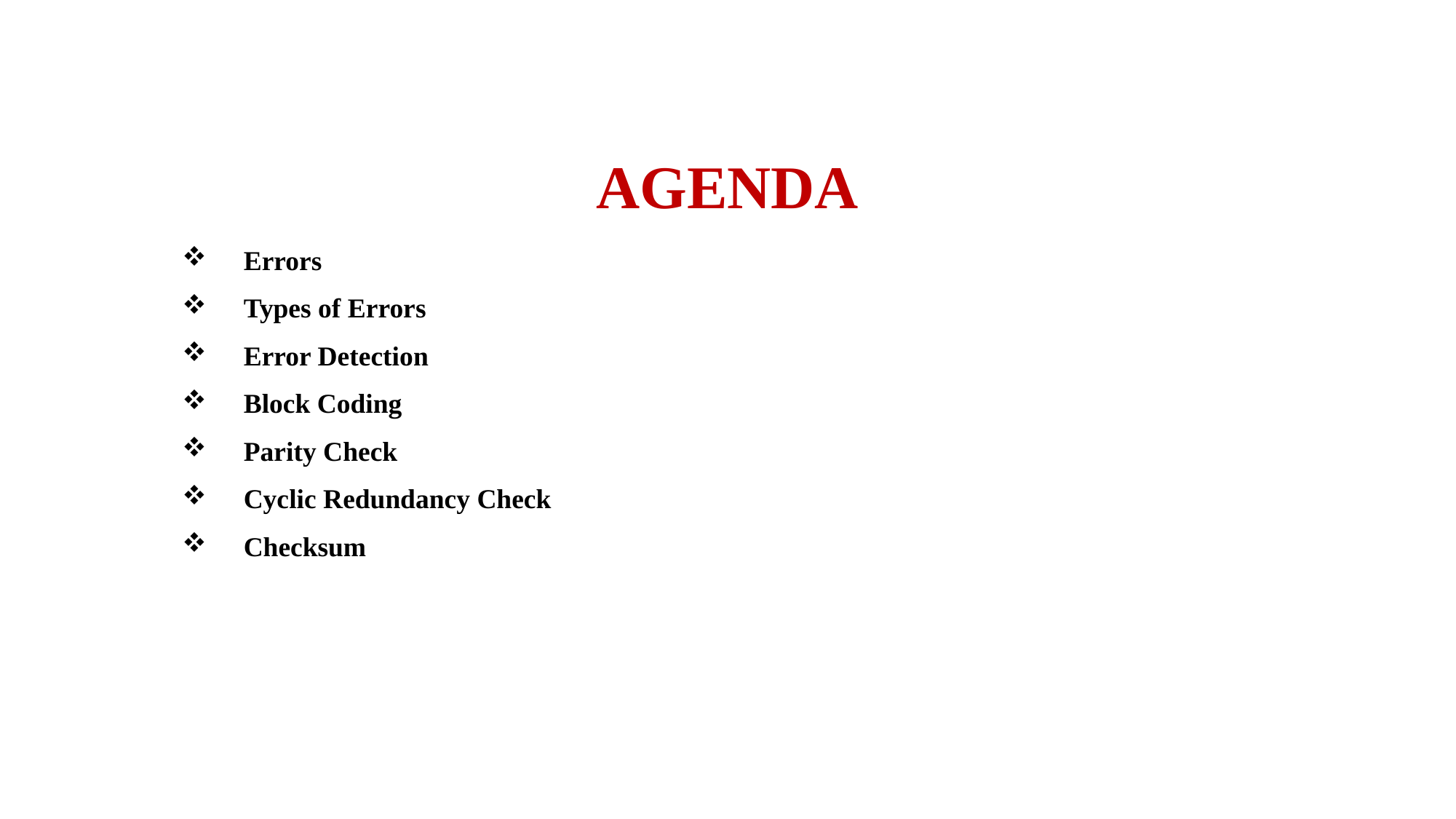

AGENDA
Errors
Types of Errors
Error Detection
Block Coding
Parity Check
Cyclic Redundancy Check
Checksum
3